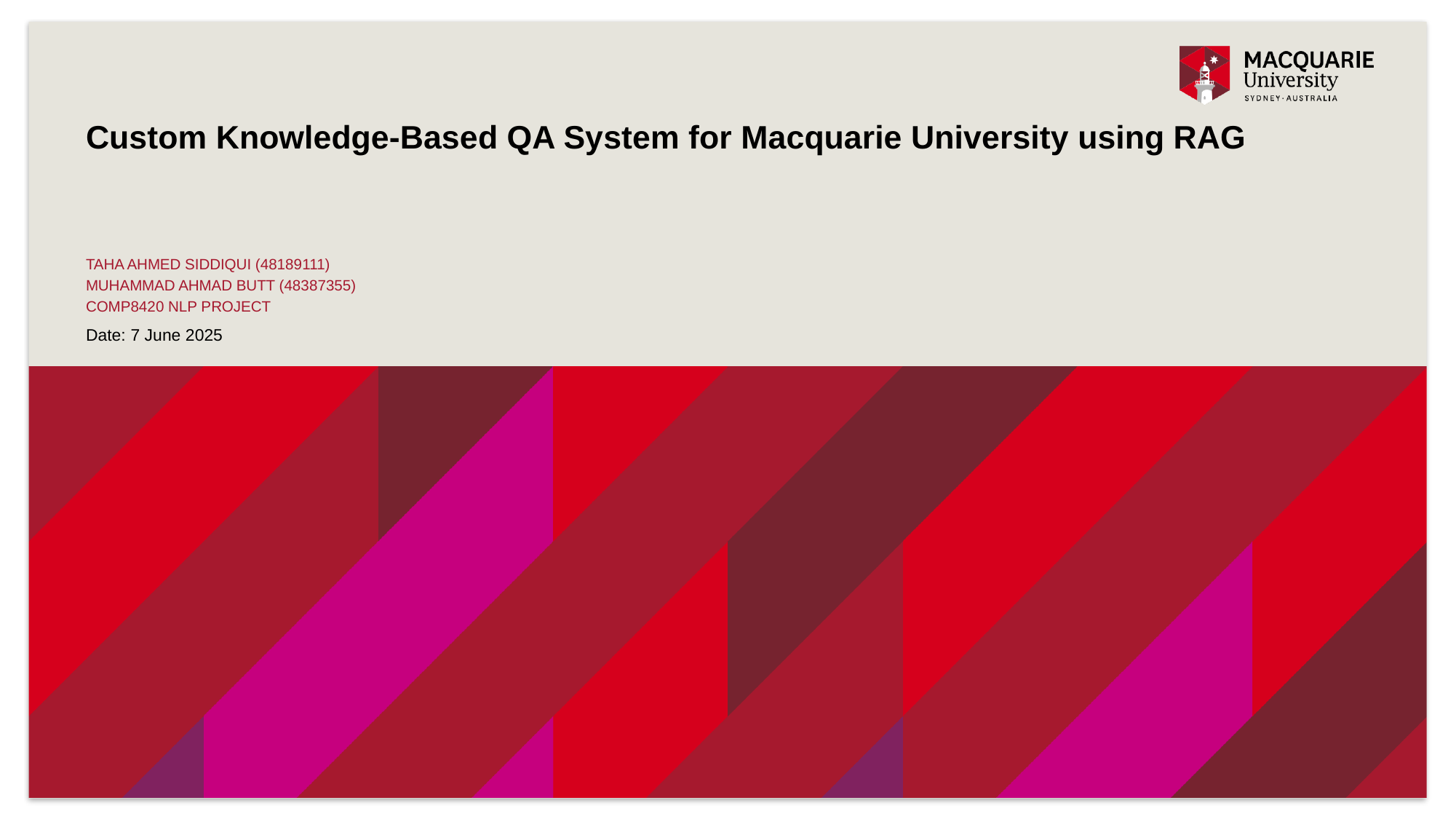

# Custom Knowledge-Based QA System for Macquarie University using RAG
Taha Ahmed Siddiqui (48189111)
Muhammad Ahmad Butt (48387355)
COMP8420 NLP Project

Date: 7 June 2025